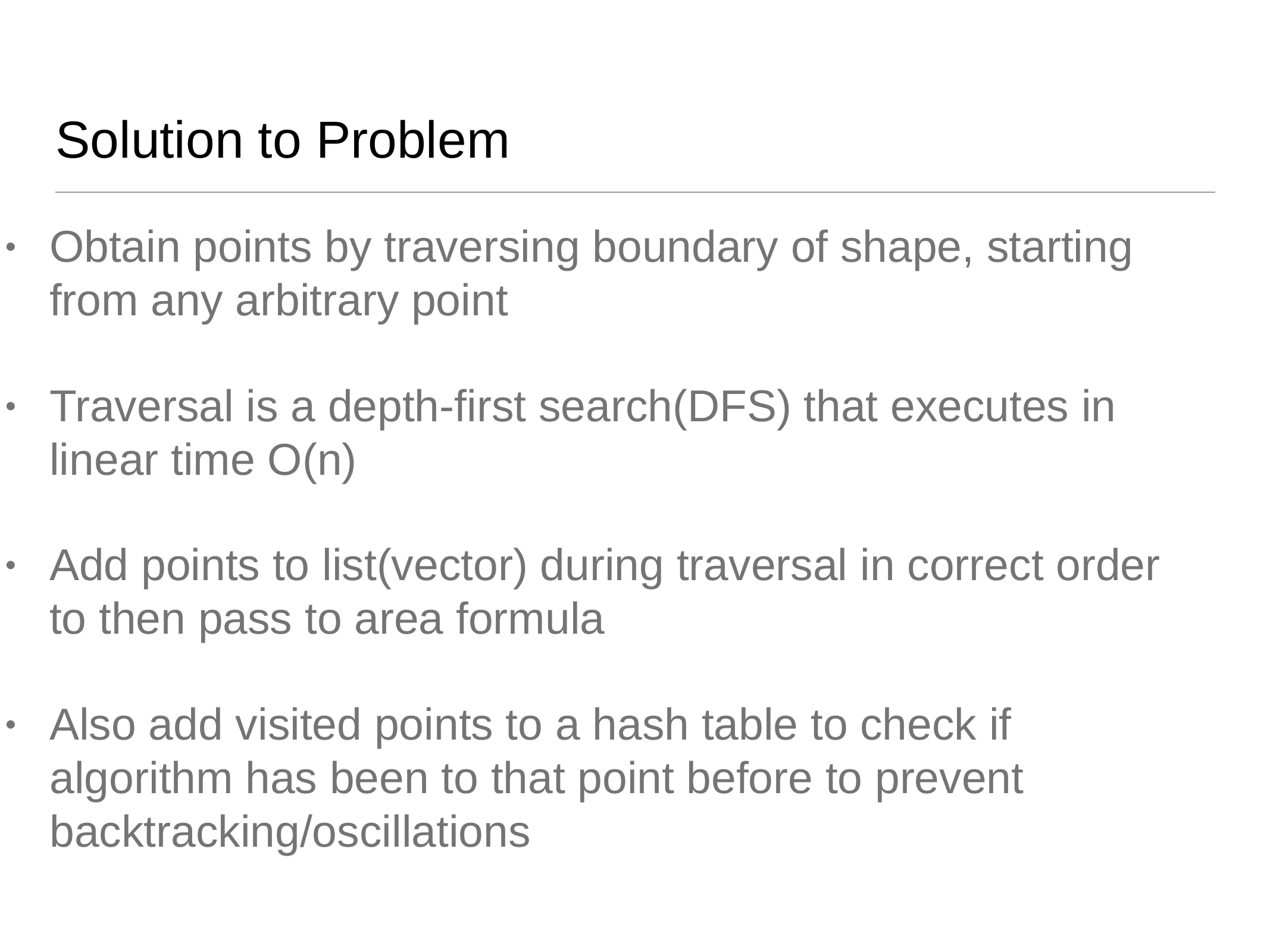

# Solution to Problem
Obtain points by traversing boundary of shape, starting from any arbitrary point
Traversal is a depth-first search(DFS) that executes in linear time O(n)
Add points to list(vector) during traversal in correct order to then pass to area formula
Also add visited points to a hash table to check if algorithm has been to that point before to prevent backtracking/oscillations